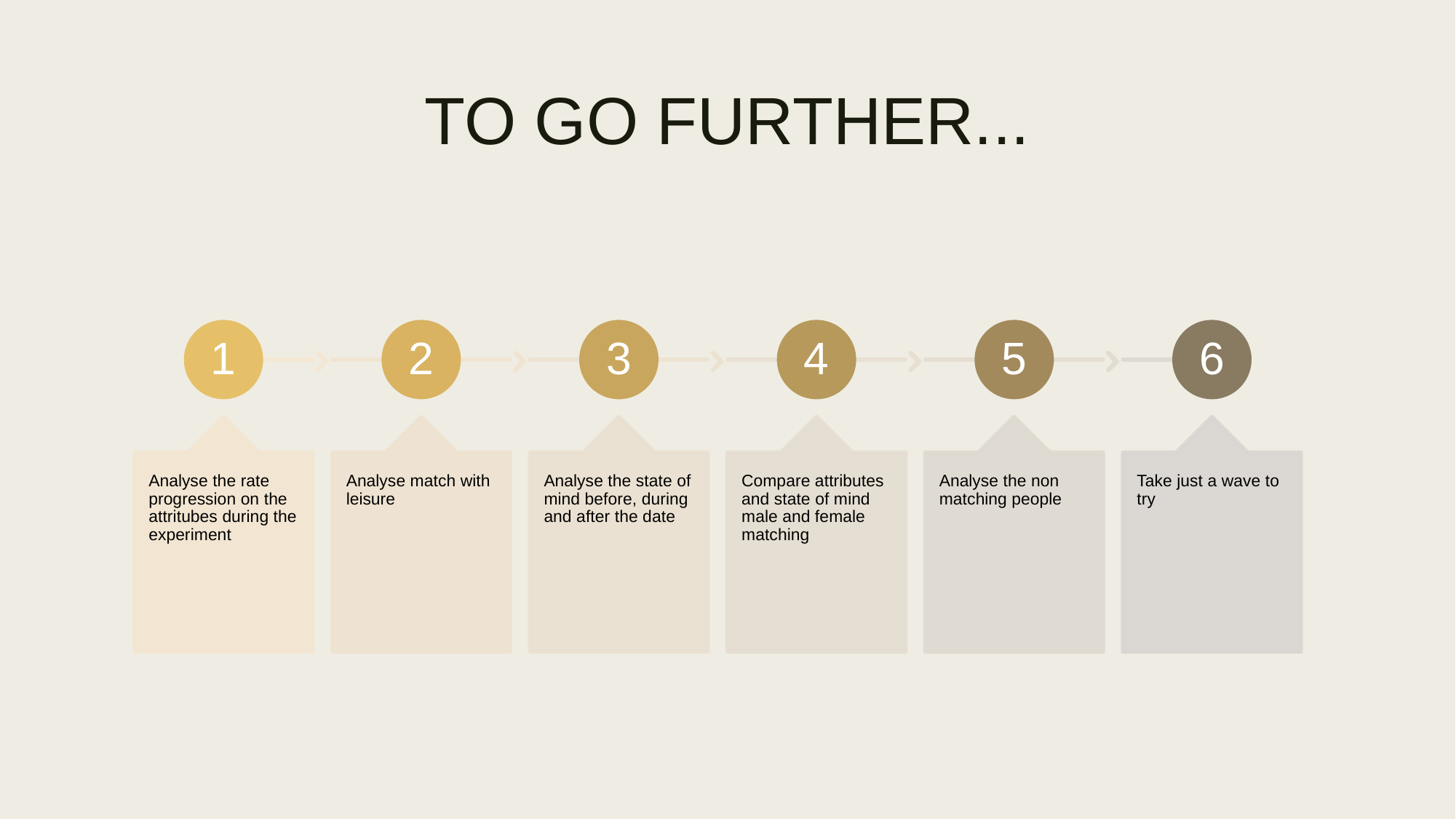

# TO GO FURTHER...
1
Analyse the rate progression on the attritubes during the experiment
2
Analyse match with leisure
3
Analyse the state of mind before, during and after the date
4
Compare attributes and state of mind male and female matching
5
Analyse the non matching people
6
Take just a wave to try